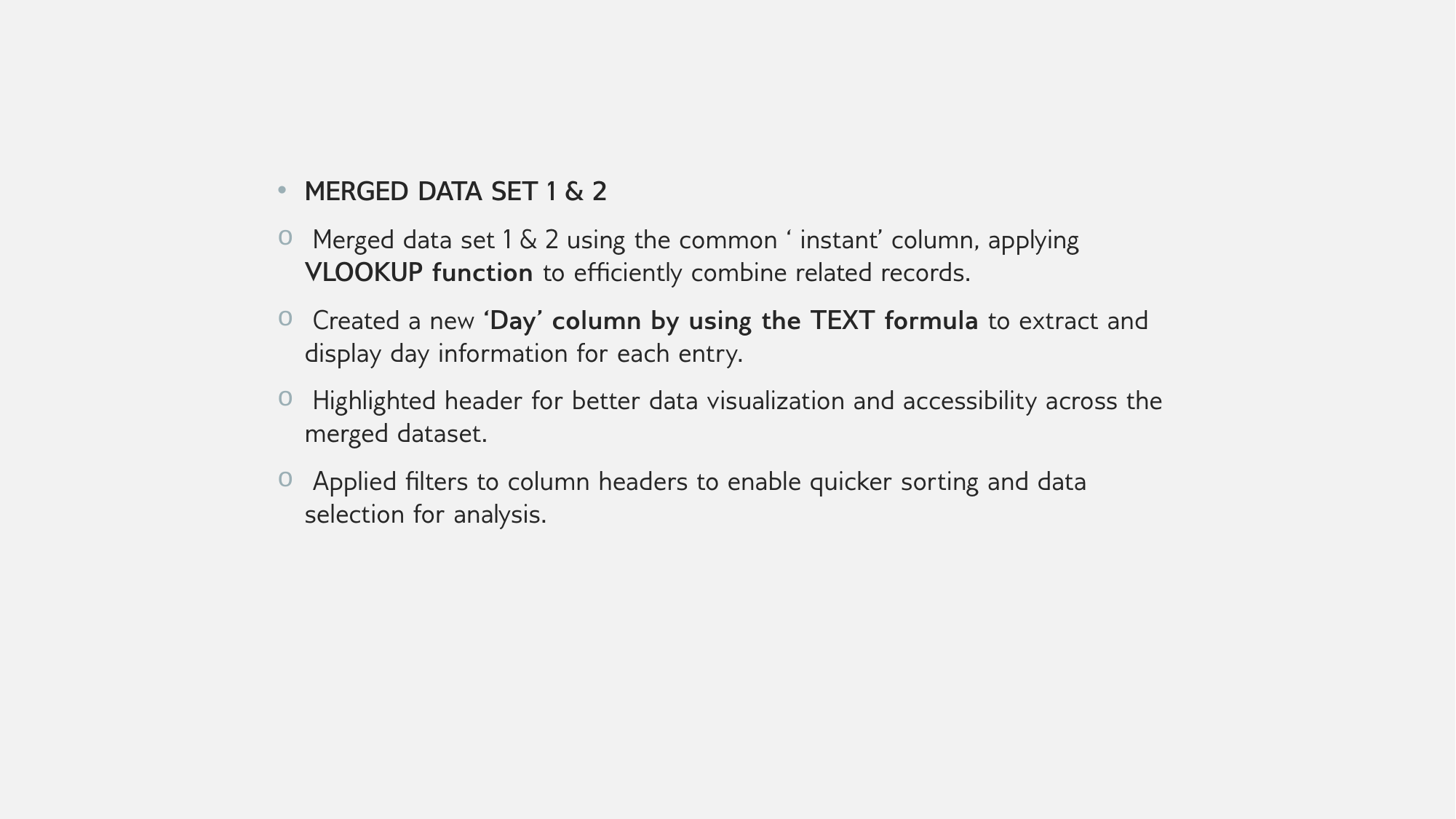

MERGED DATA SET 1 & 2
 Merged data set 1 & 2 using the common ‘ instant’ column, applying VLOOKUP function to efficiently combine related records.
 Created a new ‘Day’ column by using the TEXT formula to extract and display day information for each entry.
 Highlighted header for better data visualization and accessibility across the merged dataset.
 Applied filters to column headers to enable quicker sorting and data selection for analysis.